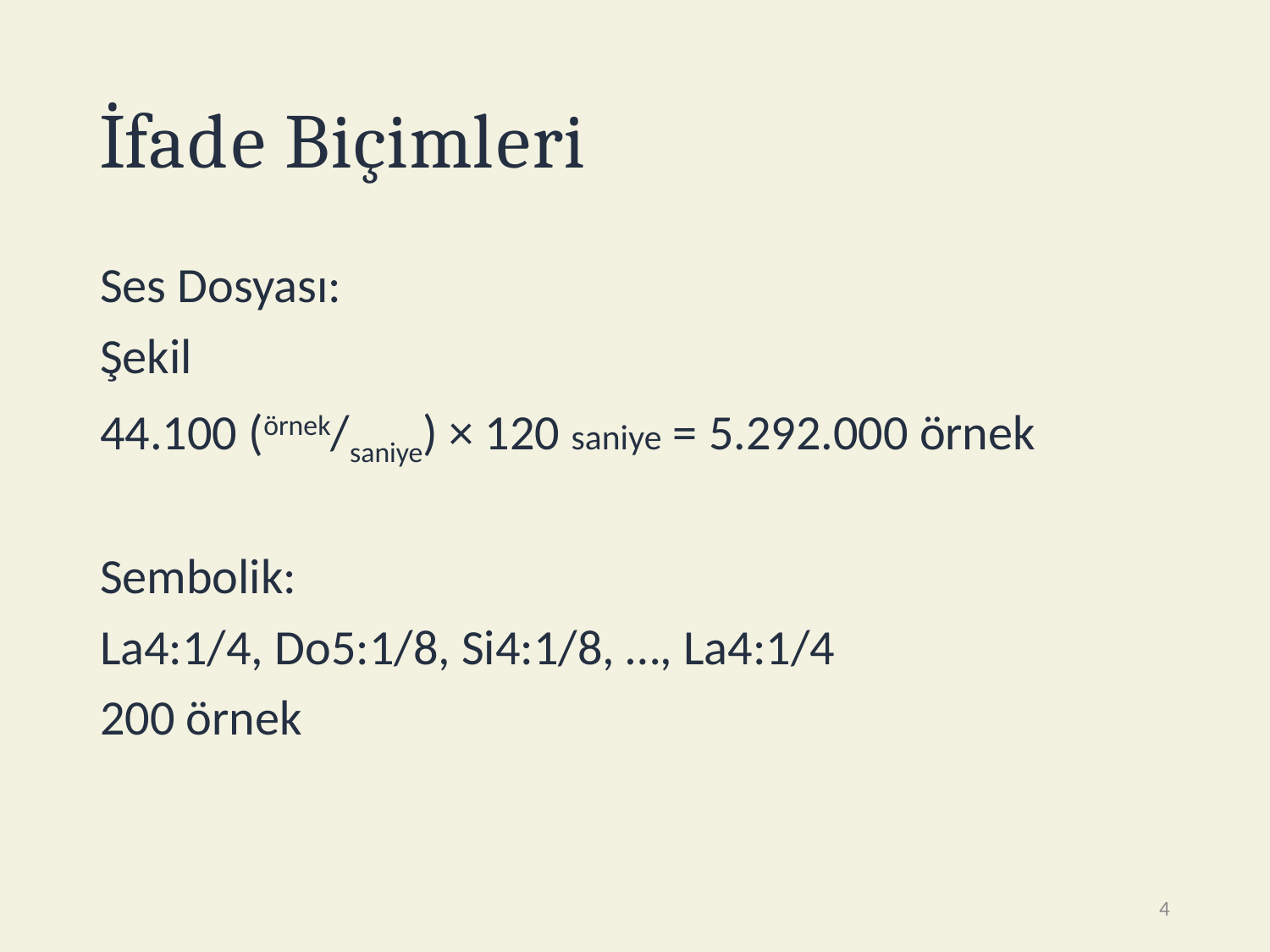

# İfade Biçimleri
Ses Dosyası:
Şekil
44.100 (örnek/saniye) × 120 saniye = 5.292.000 örnek

Sembolik:
La4:1/4, Do5:1/8, Si4:1/8, …, La4:1/4
200 örnek

4